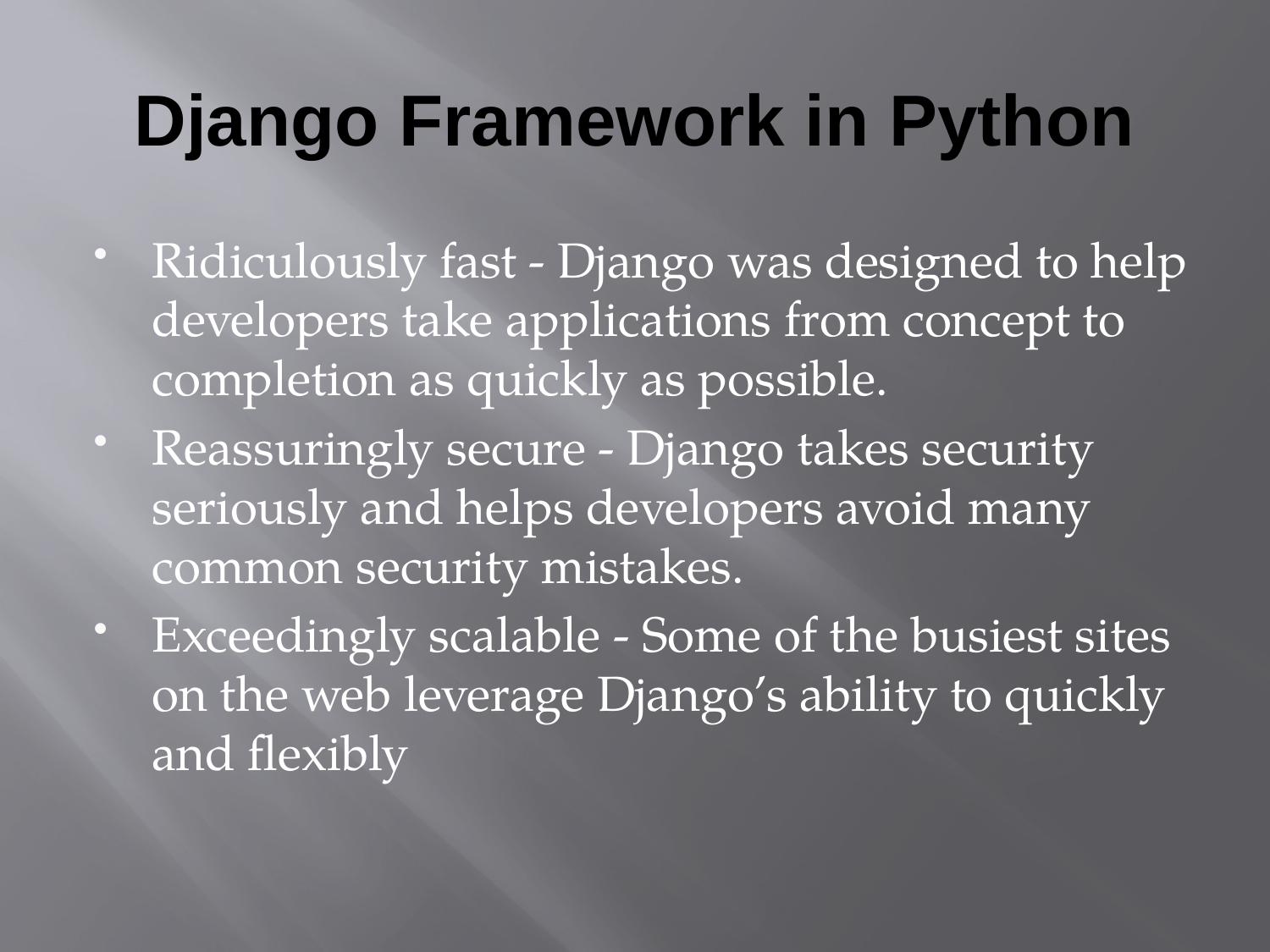

# Django Framework in Python
Ridiculously fast - Django was designed to help developers take applications from concept to completion as quickly as possible.
Reassuringly secure - Django takes security seriously and helps developers avoid many common security mistakes.
Exceedingly scalable - Some of the busiest sites on the web leverage Django’s ability to quickly and flexibly